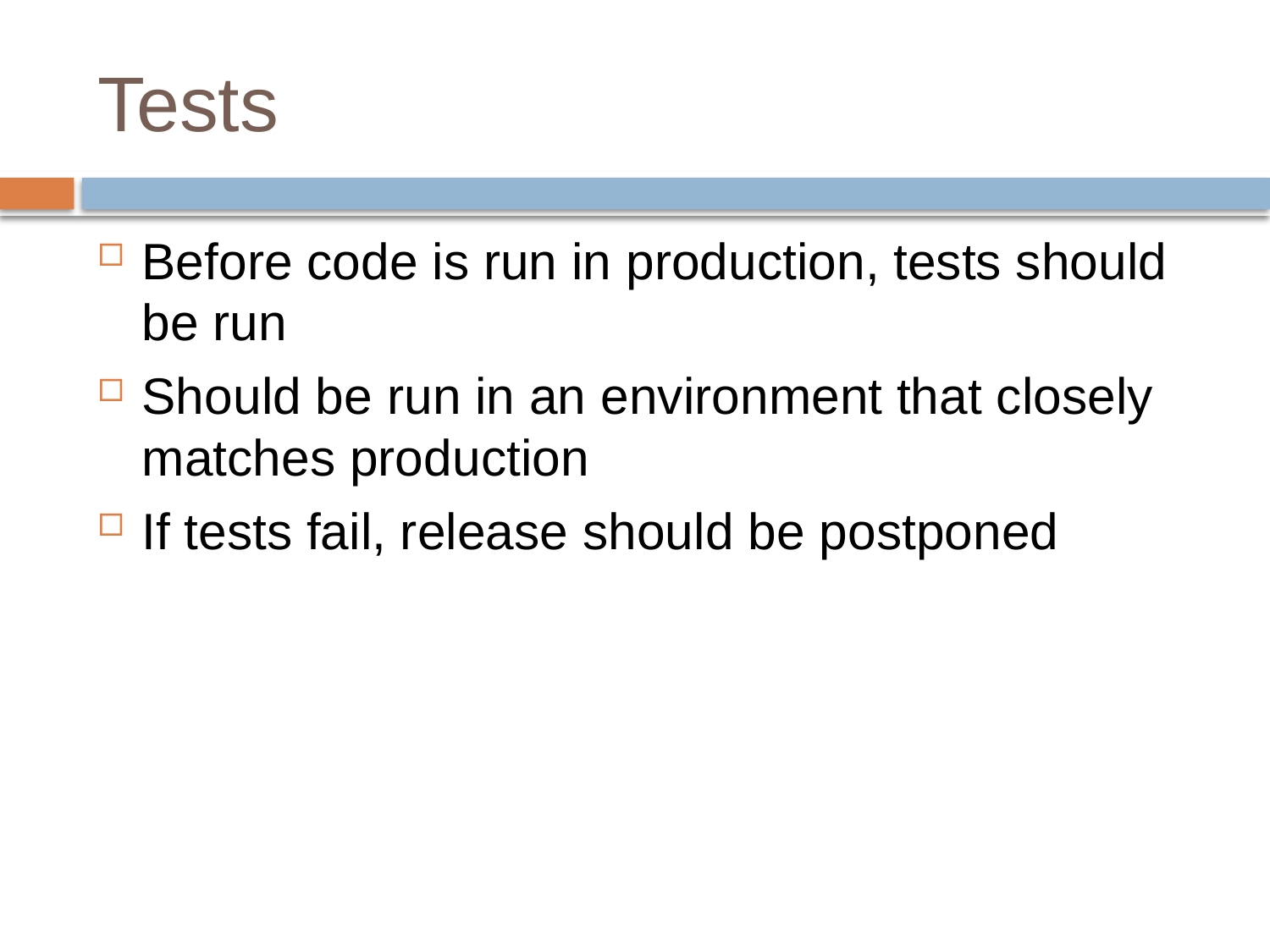

# Tests
Before code is run in production, tests should be run
Should be run in an environment that closely matches production
If tests fail, release should be postponed